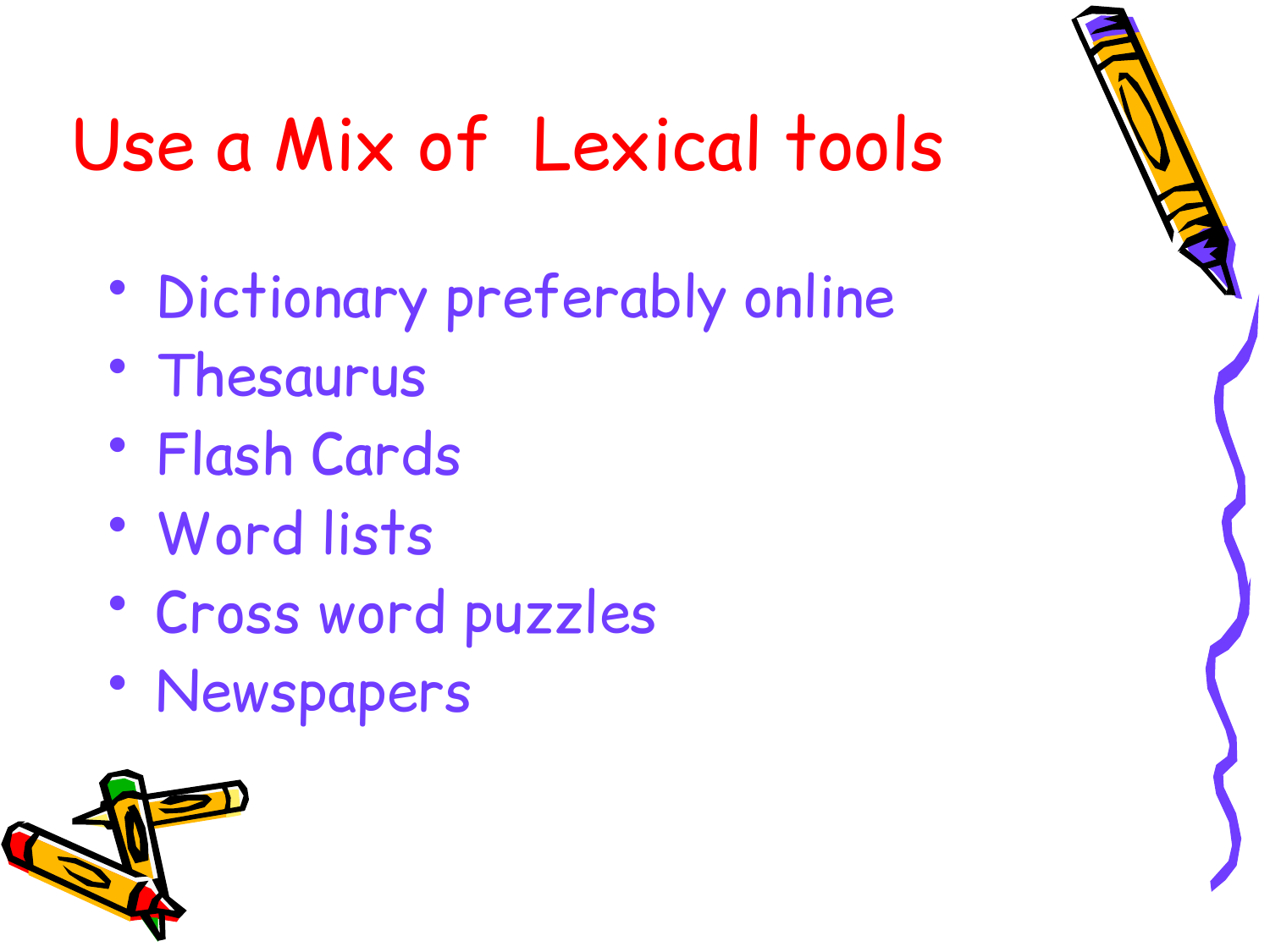

# Use a Mix of  Lexical tools
Dictionary preferably online
Thesaurus
Flash Cards
Word lists
Cross word puzzles
Newspapers